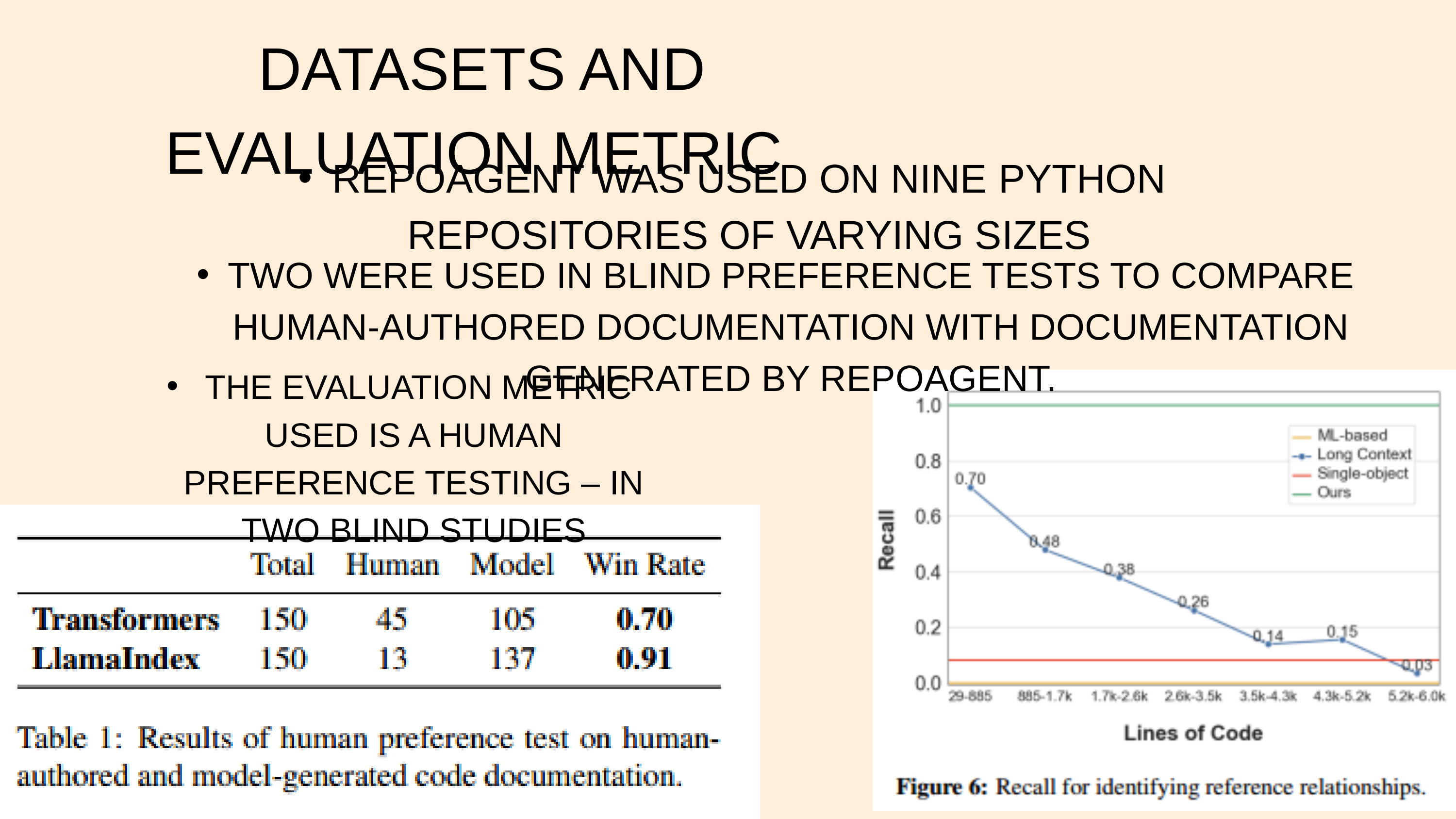

DATASETS AND EVALUATION METRIC
REPOAGENT WAS USED ON NINE PYTHON REPOSITORIES OF VARYING SIZES
TWO WERE USED IN BLIND PREFERENCE TESTS TO COMPARE HUMAN-AUTHORED DOCUMENTATION WITH DOCUMENTATION GENERATED BY REPOAGENT.
 THE EVALUATION METRIC USED IS A HUMAN PREFERENCE TESTING – IN TWO BLIND STUDIES